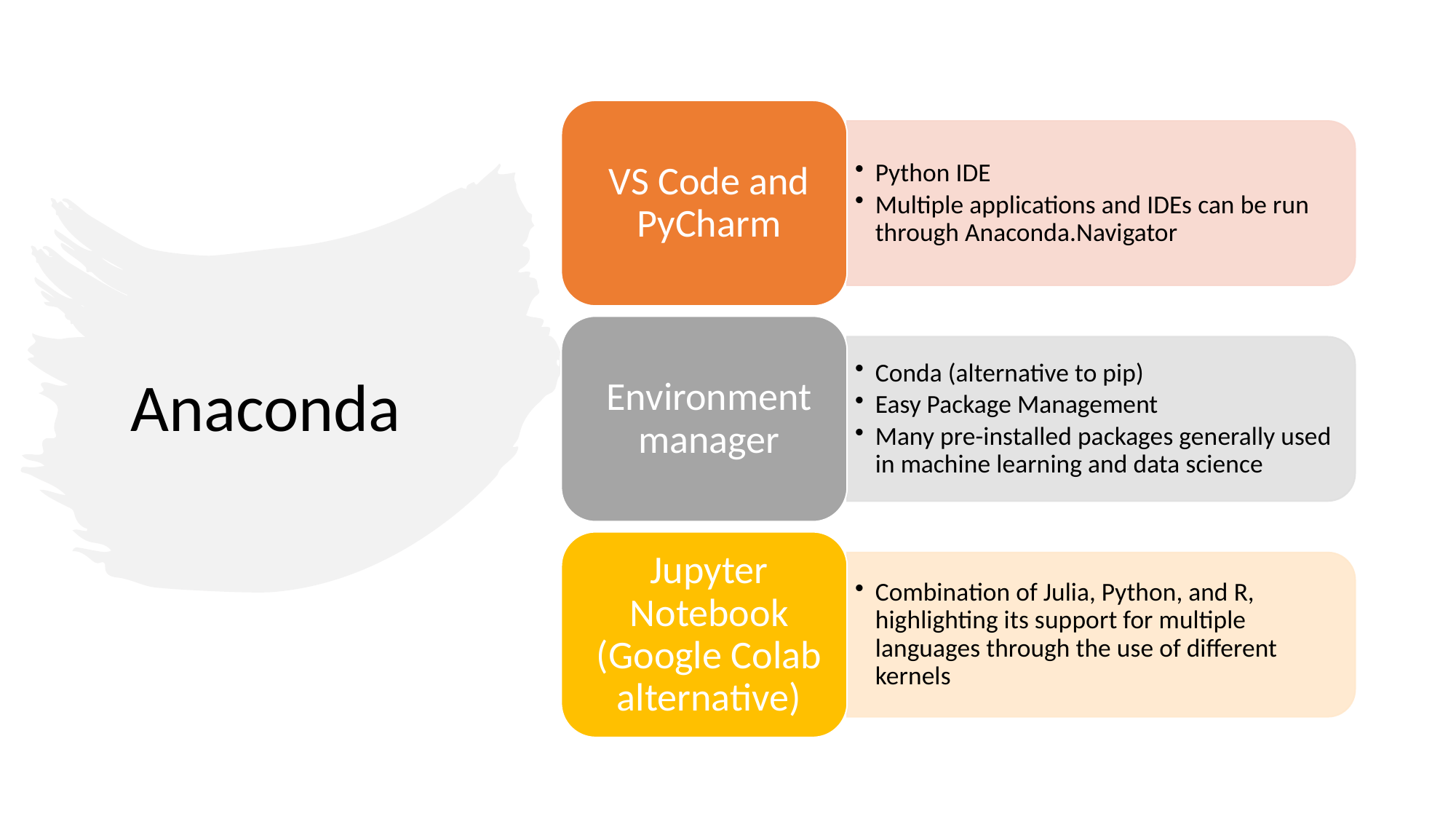

# Anaconda
Python IDE
Multiple applications and IDEs can be run through Anaconda.Navigator
VS Code and PyCharm
Conda (alternative to pip)
Easy Package Management
Many pre-installed packages generally used in machine learning and data science
Environment manager
Combination of Julia, Python, and R, highlighting its support for multiple languages through the use of different kernels
Jupyter Notebook (Google Colab alternative)